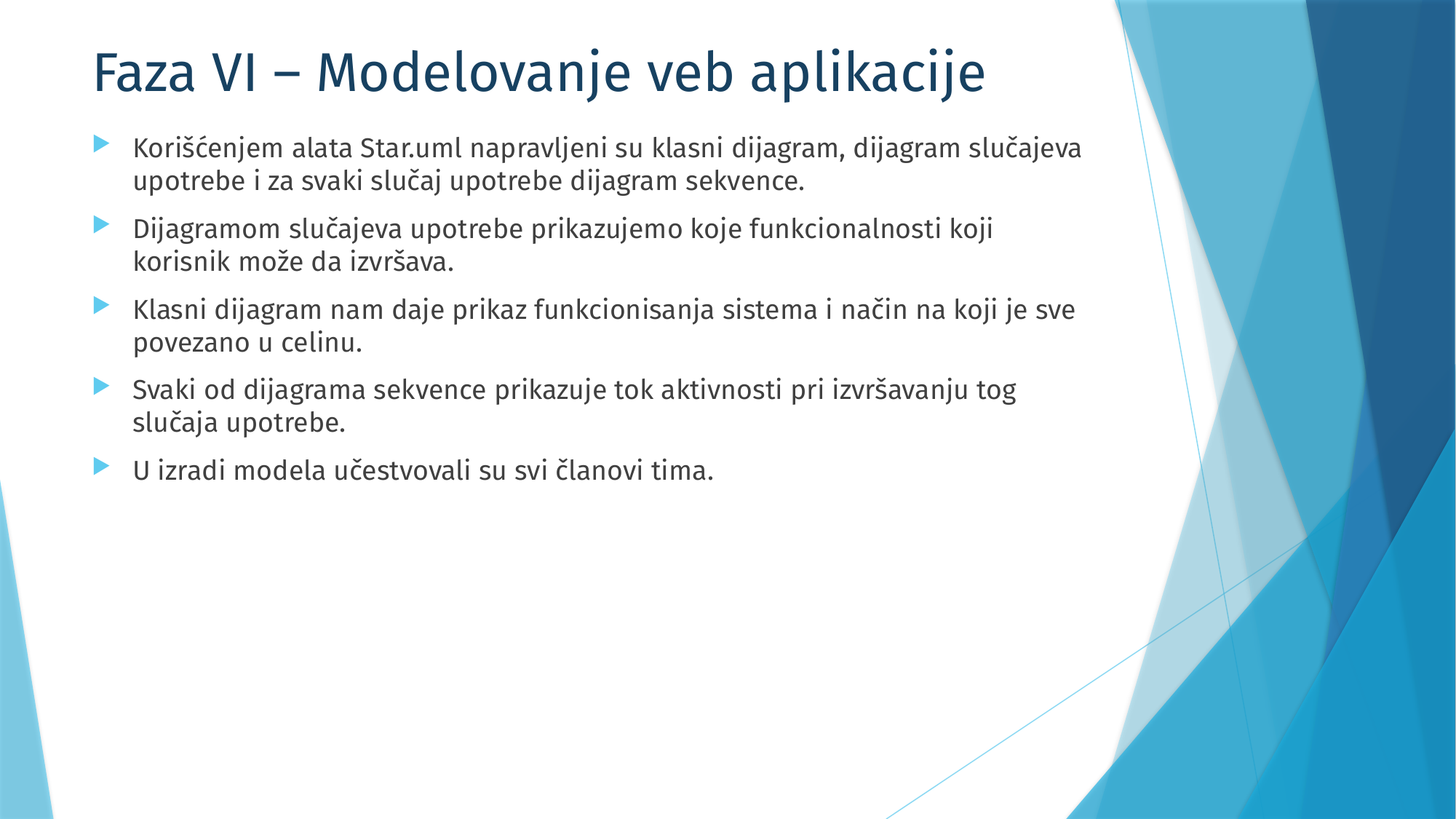

# Faza VI – Modelovanje veb aplikacije
Korišćenjem alata Star.uml napravljeni su klasni dijagram, dijagram slučajeva upotrebe i za svaki slučaj upotrebe dijagram sekvence.
Dijagramom slučajeva upotrebe prikazujemo koje funkcionalnosti koji korisnik može da izvršava.
Klasni dijagram nam daje prikaz funkcionisanja sistema i način na koji je sve povezano u celinu.
Svaki od dijagrama sekvence prikazuje tok aktivnosti pri izvršavanju tog slučaja upotrebe.
U izradi modela učestvovali su svi članovi tima.